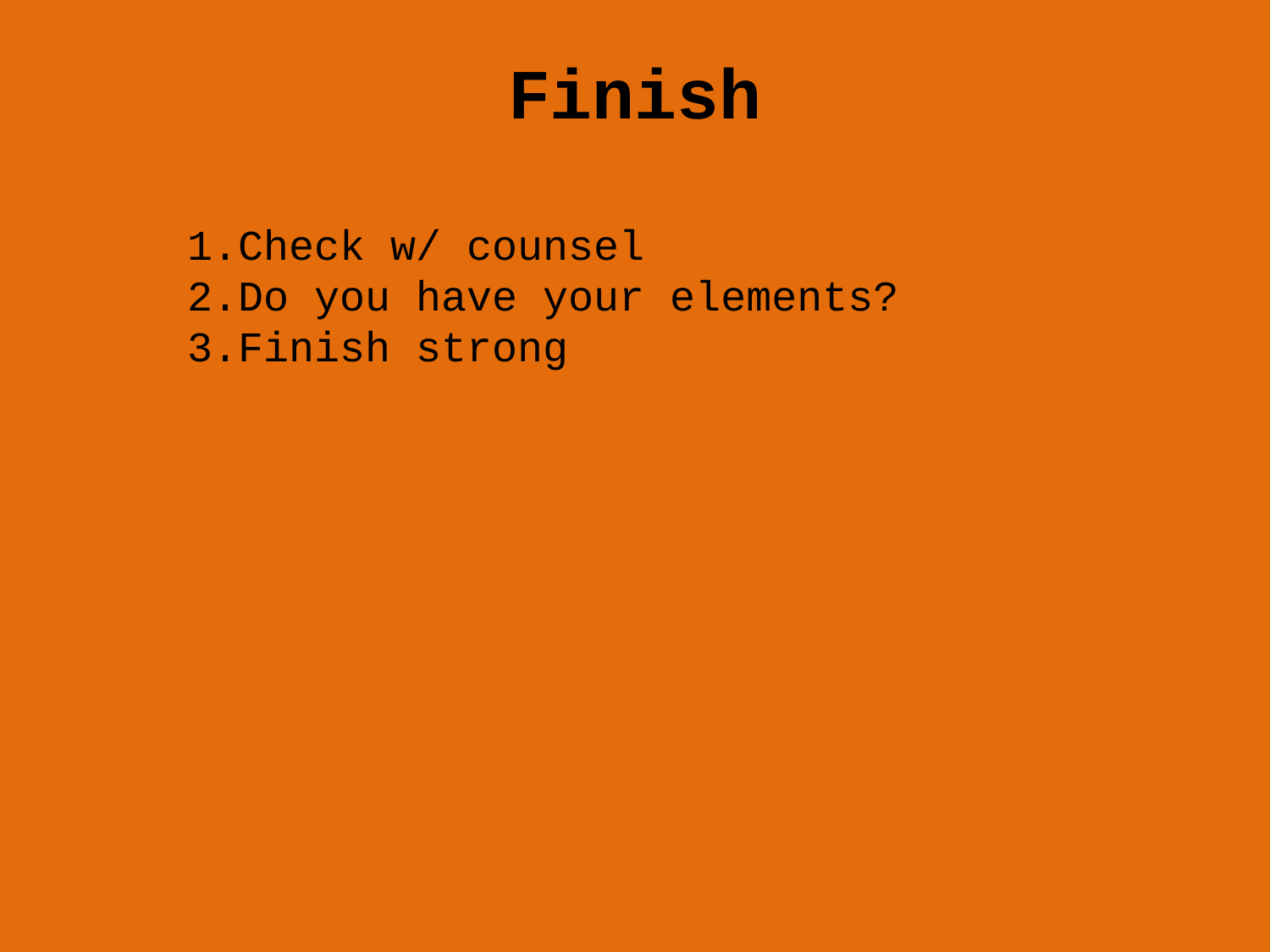

Finish
Check w/ counsel
Do you have your elements?
Finish strong